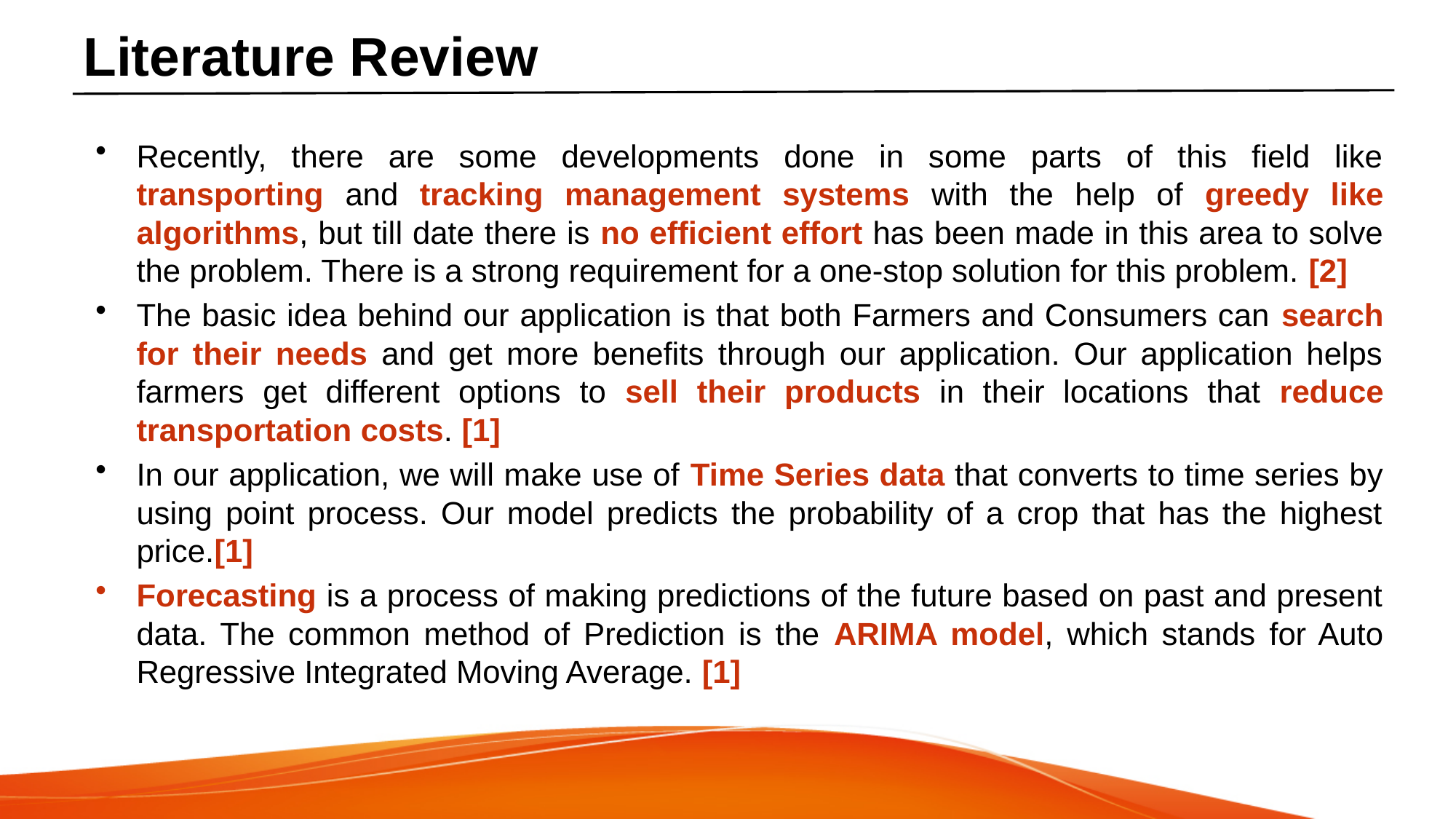

Literature Review
Recently, there are some developments done in some parts of this field like transporting and tracking management systems with the help of greedy like algorithms, but till date there is no efficient effort has been made in this area to solve the problem. There is a strong requirement for a one-stop solution for this problem. [2]
The basic idea behind our application is that both Farmers and Consumers can search for their needs and get more benefits through our application. Our application helps farmers get different options to sell their products in their locations that reduce transportation costs. [1]
In our application, we will make use of Time Series data that converts to time series by using point process. Our model predicts the probability of a crop that has the highest price.[1]
Forecasting is a process of making predictions of the future based on past and present data. The common method of Prediction is the ARIMA model, which stands for Auto Regressive Integrated Moving Average. [1]